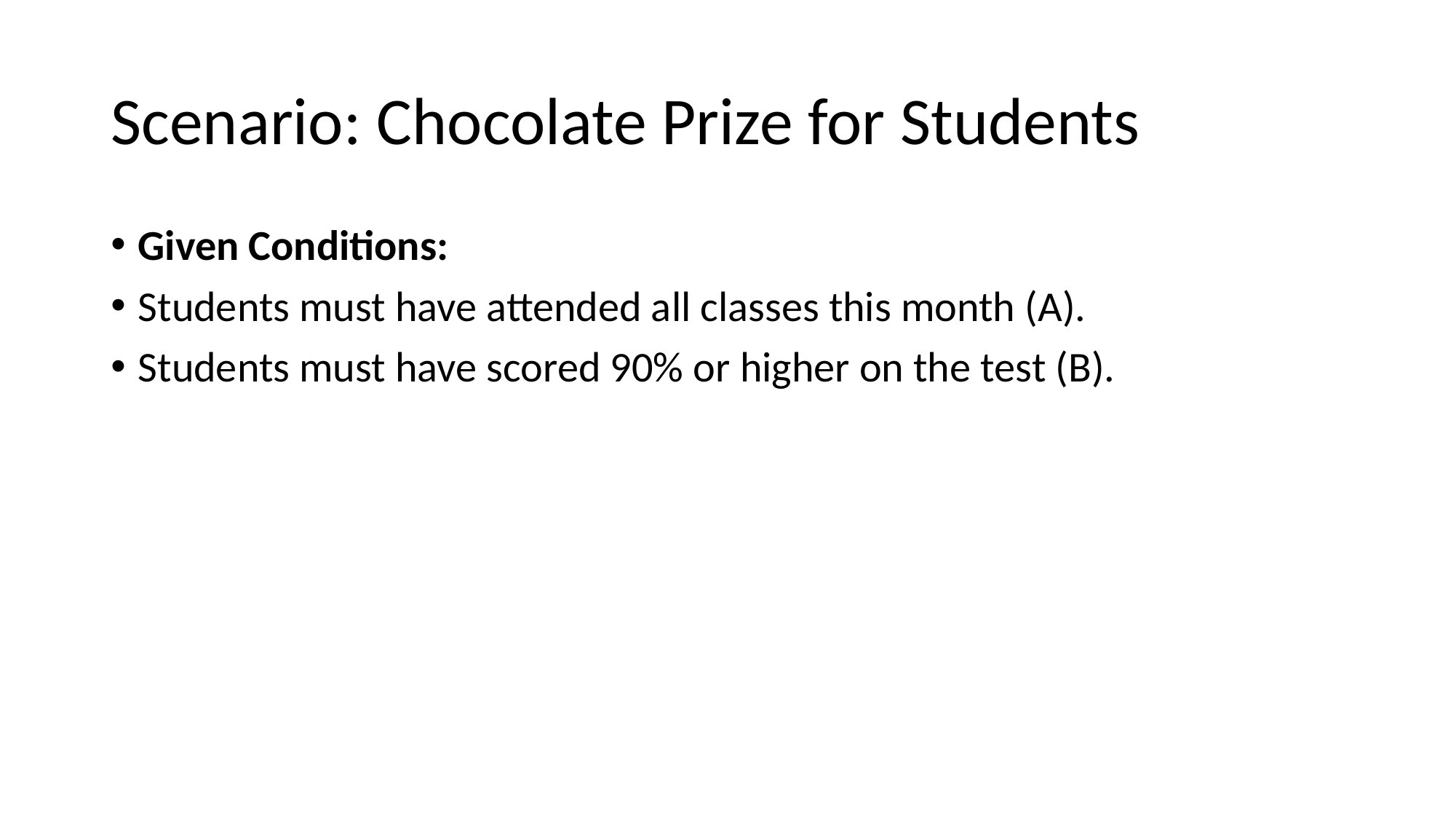

# Scenario: Chocolate Prize for Students
Given Conditions:
Students must have attended all classes this month (A).
Students must have scored 90% or higher on the test (B).